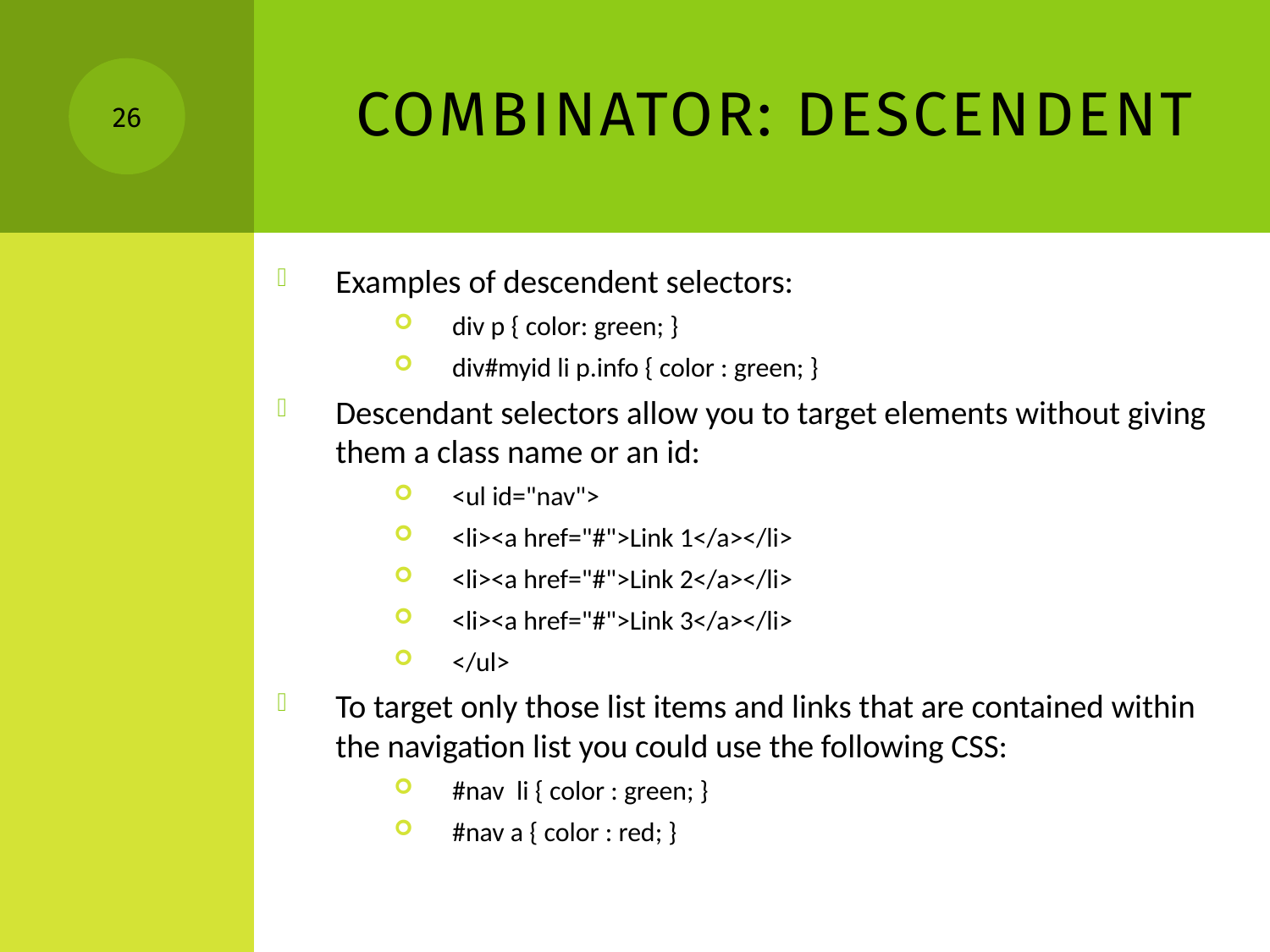

# Combinator: Descendent
26
Examples of descendent selectors:
div p { color: green; }
div#myid li p.info { color : green; }
Descendant selectors allow you to target elements without giving them a class name or an id:
<ul id="nav">
<li><a href="#">Link 1</a></li>
<li><a href="#">Link 2</a></li>
<li><a href="#">Link 3</a></li>
</ul>
To target only those list items and links that are contained within the navigation list you could use the following CSS:
#nav  li { color : green; }
#nav a { color : red; }